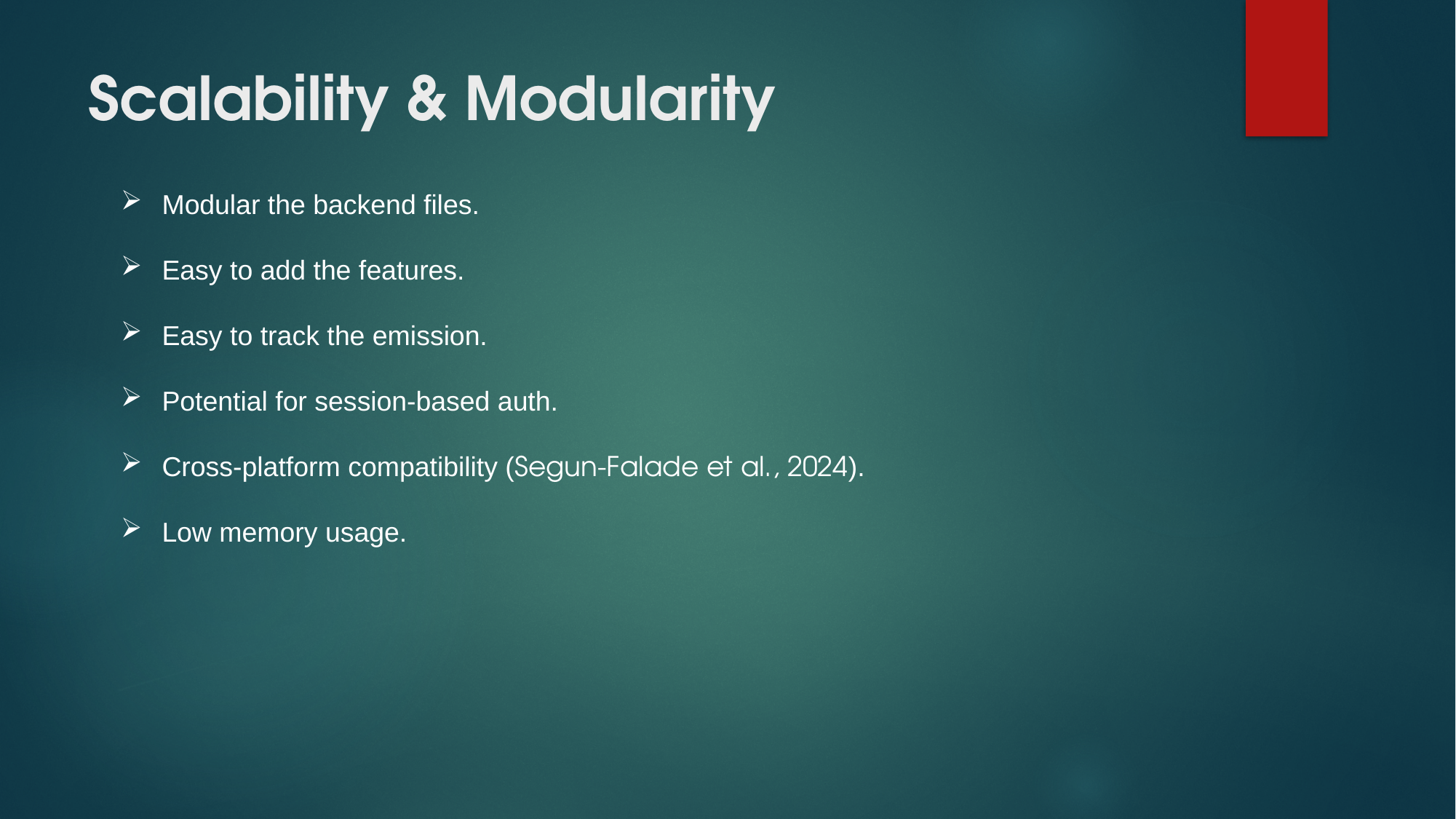

# Scalability & Modularity
Modular the backend files.
Easy to add the features.
Easy to track the emission.
Potential for session-based auth.
Cross-platform compatibility (Segun-Falade et al., 2024).
Low memory usage.